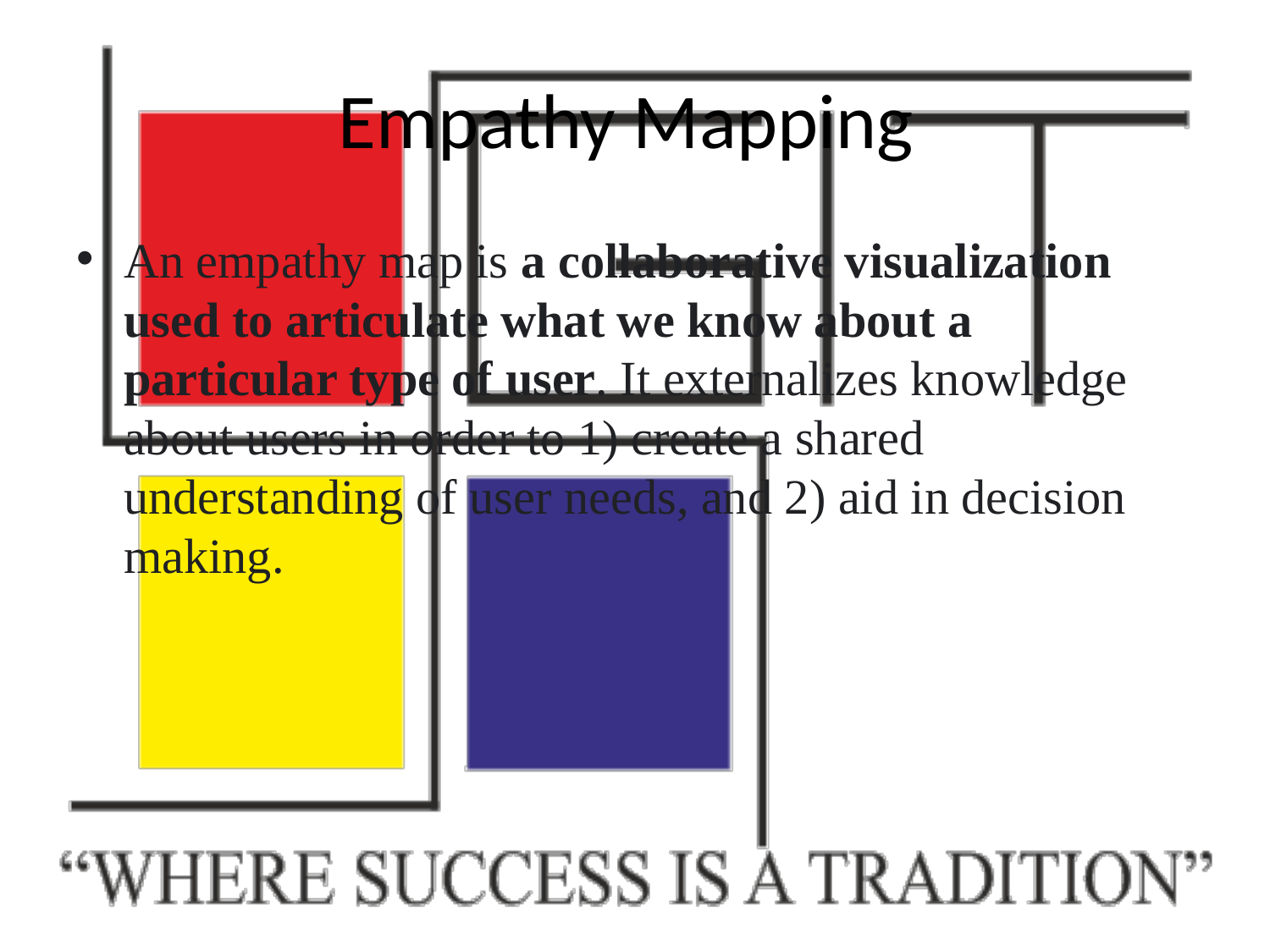

# Empathy Mapping
An empathy map is a collaborative visualization used to articulate what we know about a particular type of user. It externalizes knowledge about users in order to 1) create a shared understanding of user needs, and 2) aid in decision making.